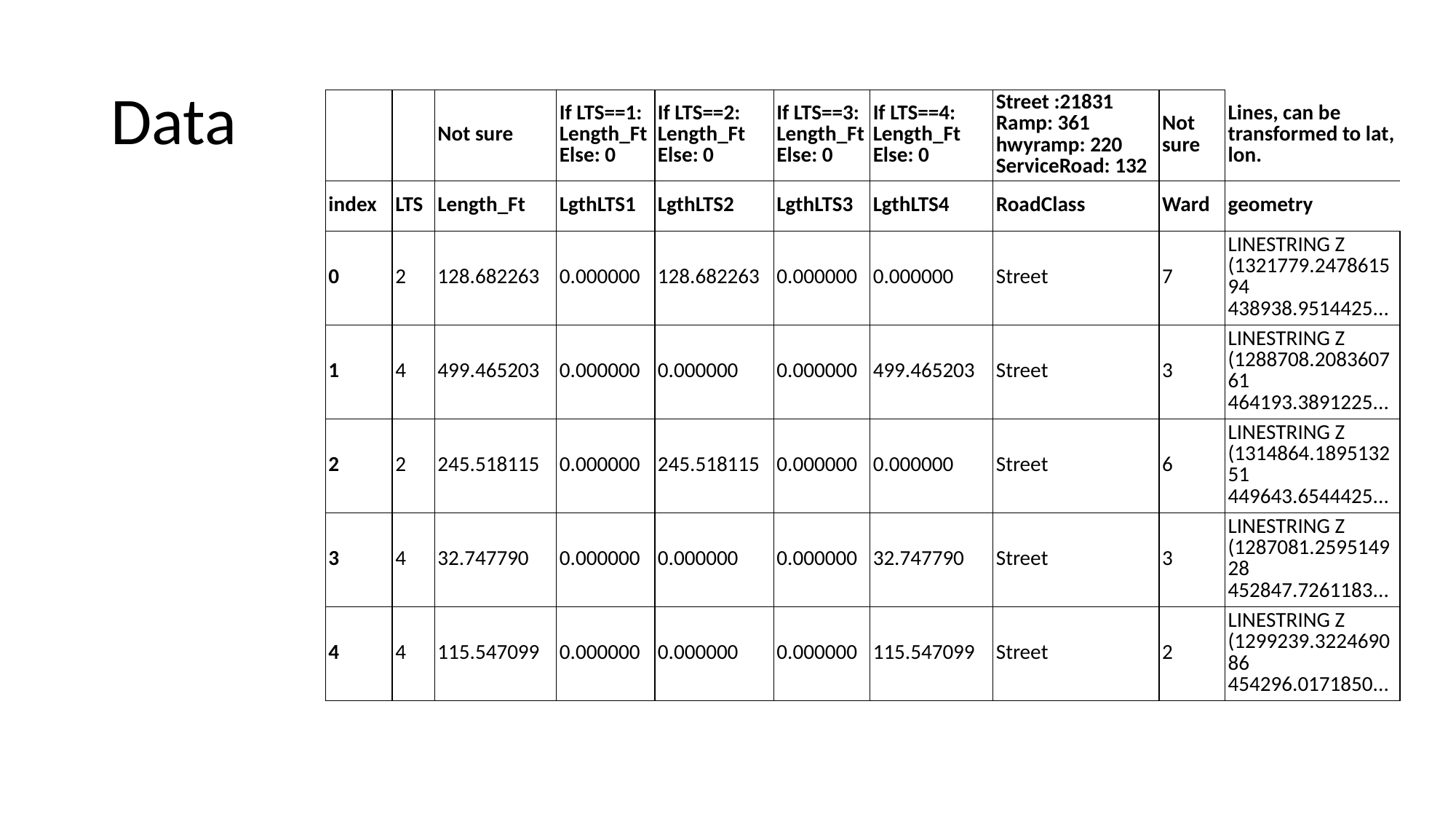

# Data
|  |  | Not sure | If LTS==1: Length\_Ft Else: 0 | If LTS==2: Length\_Ft Else: 0 | If LTS==3: Length\_Ft Else: 0 | If LTS==4: Length\_Ft Else: 0 | Street :21831 Ramp: 361 hwyramp: 220 ServiceRoad: 132 | Not sure | Lines, can be transformed to lat, lon. |
| --- | --- | --- | --- | --- | --- | --- | --- | --- | --- |
| index | LTS | Length\_Ft | LgthLTS1 | LgthLTS2 | LgthLTS3 | LgthLTS4 | RoadClass | Ward | geometry |
| 0 | 2 | 128.682263 | 0.000000 | 128.682263 | 0.000000 | 0.000000 | Street | 7 | LINESTRING Z (1321779.247861594 438938.9514425... |
| 1 | 4 | 499.465203 | 0.000000 | 0.000000 | 0.000000 | 499.465203 | Street | 3 | LINESTRING Z (1288708.208360761 464193.3891225... |
| 2 | 2 | 245.518115 | 0.000000 | 245.518115 | 0.000000 | 0.000000 | Street | 6 | LINESTRING Z (1314864.189513251 449643.6544425... |
| 3 | 4 | 32.747790 | 0.000000 | 0.000000 | 0.000000 | 32.747790 | Street | 3 | LINESTRING Z (1287081.259514928 452847.7261183... |
| 4 | 4 | 115.547099 | 0.000000 | 0.000000 | 0.000000 | 115.547099 | Street | 2 | LINESTRING Z (1299239.322469086 454296.0171850... |